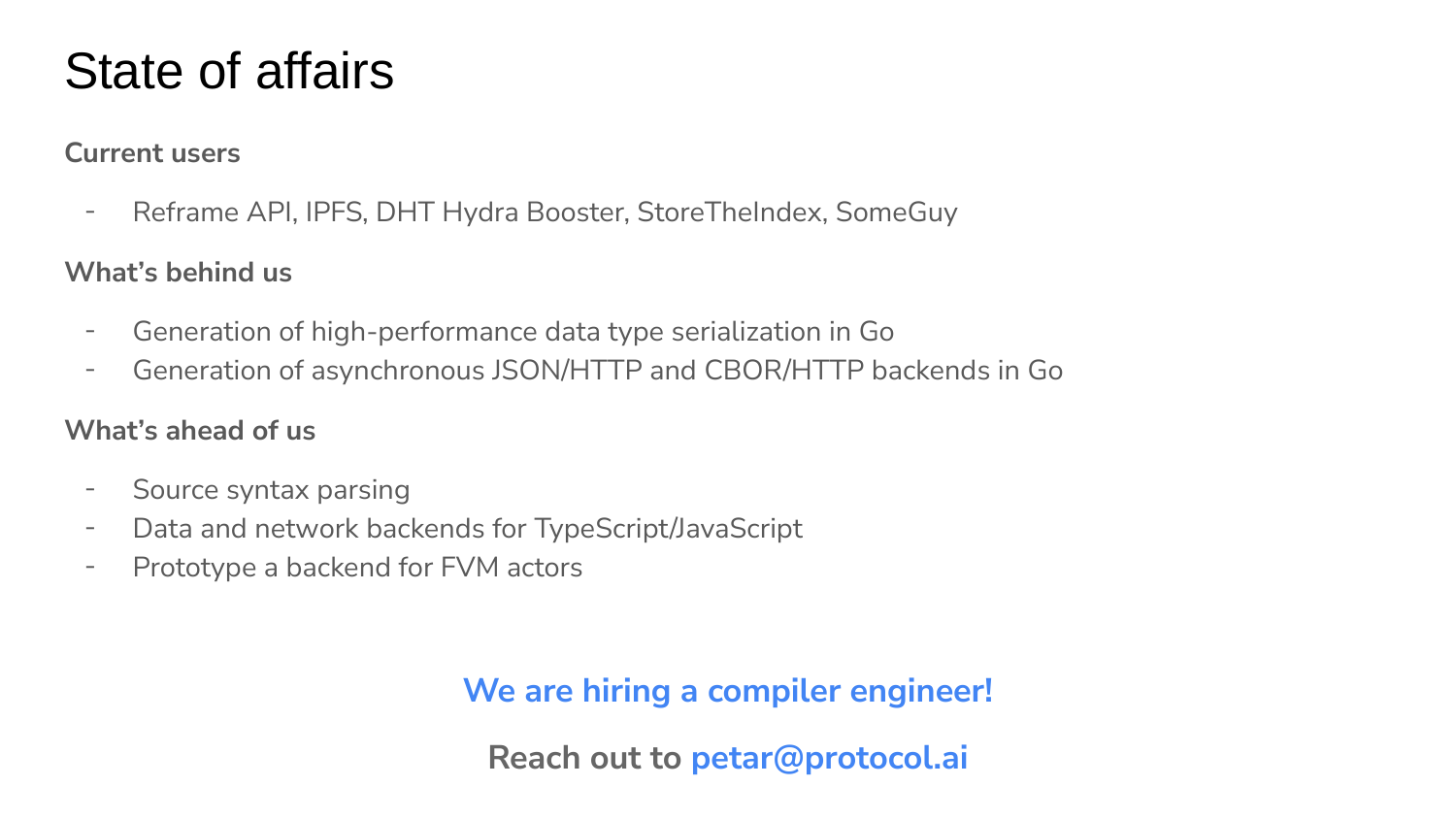

# State of affairs
Current users
Reframe API, IPFS, DHT Hydra Booster, StoreTheIndex, SomeGuy
What’s behind us
Generation of high-performance data type serialization in Go
Generation of asynchronous JSON/HTTP and CBOR/HTTP backends in Go
What’s ahead of us
Source syntax parsing
Data and network backends for TypeScript/JavaScript
Prototype a backend for FVM actors

We are hiring a compiler engineer!
Reach out to petar@protocol.ai